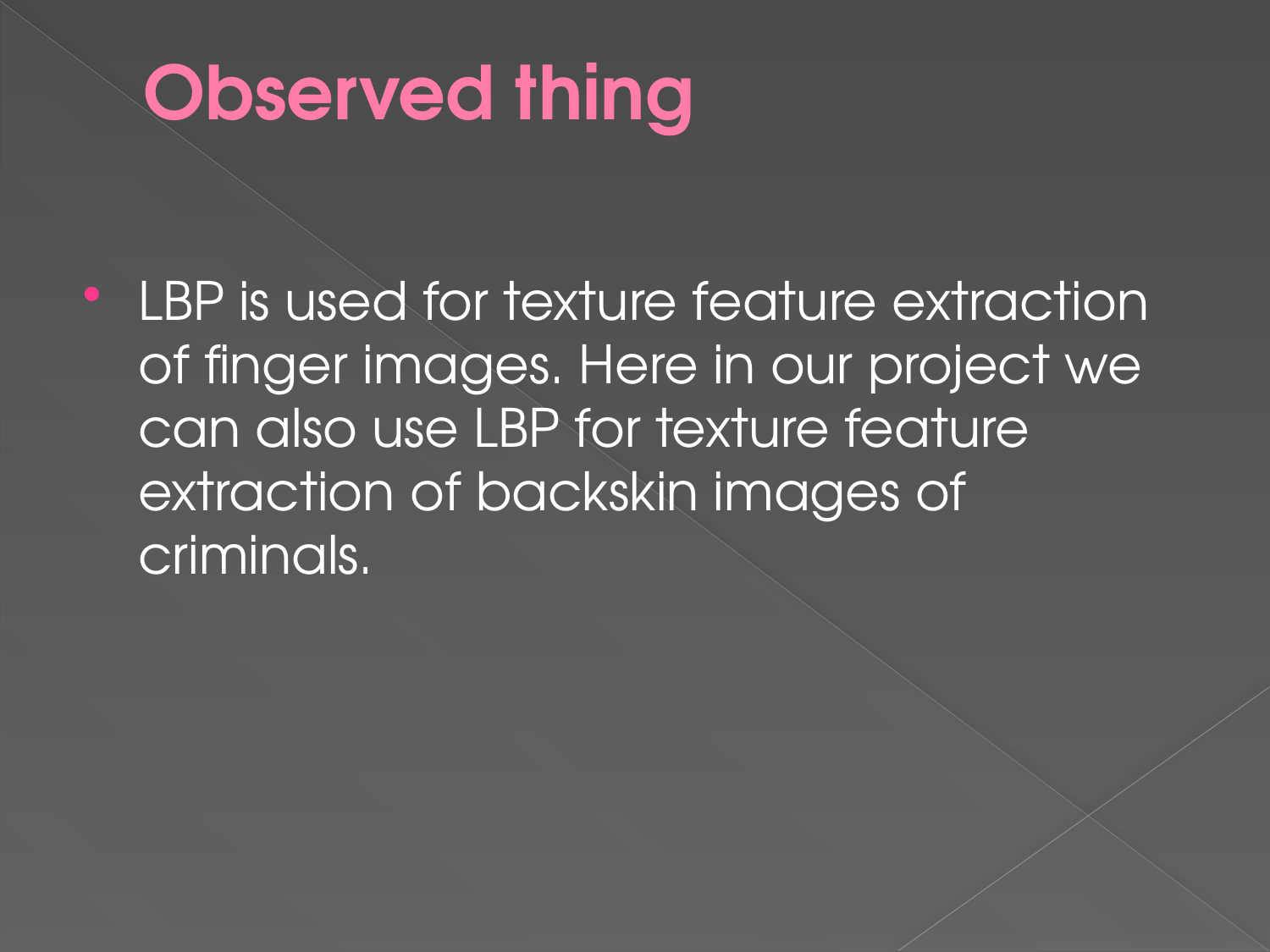

# Observed thing
LBP is used for texture feature extraction of finger images. Here in our project we can also use LBP for texture feature extraction of backskin images of criminals.